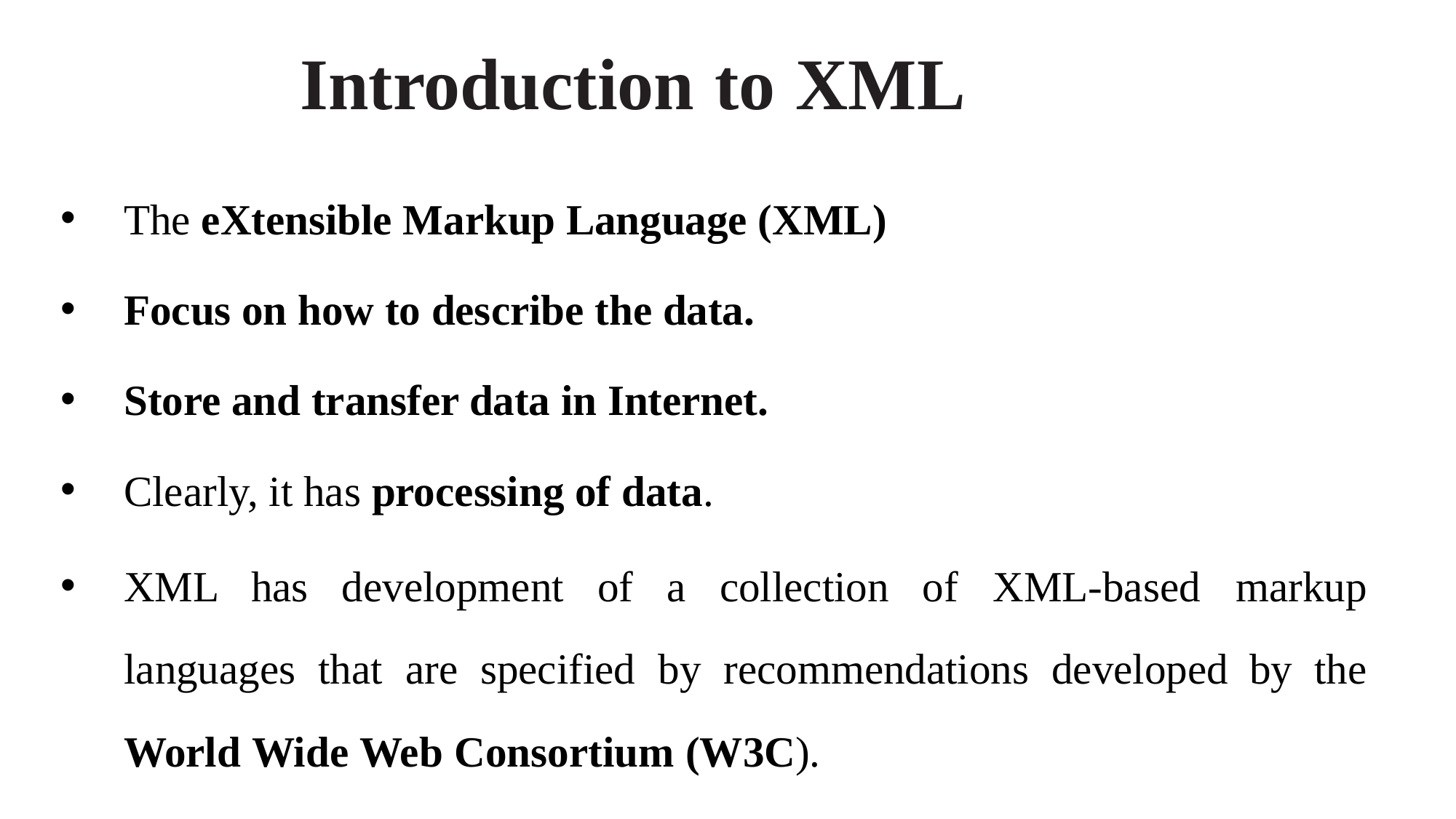

Introduction to XML
The eXtensible Markup Language (XML)
Focus on how to describe the data.
Store and transfer data in Internet.
Clearly, it has processing of data.
XML has development of a collection of XML-based markup languages that are specified by recommendations developed by the World Wide Web Consortium (W3C).